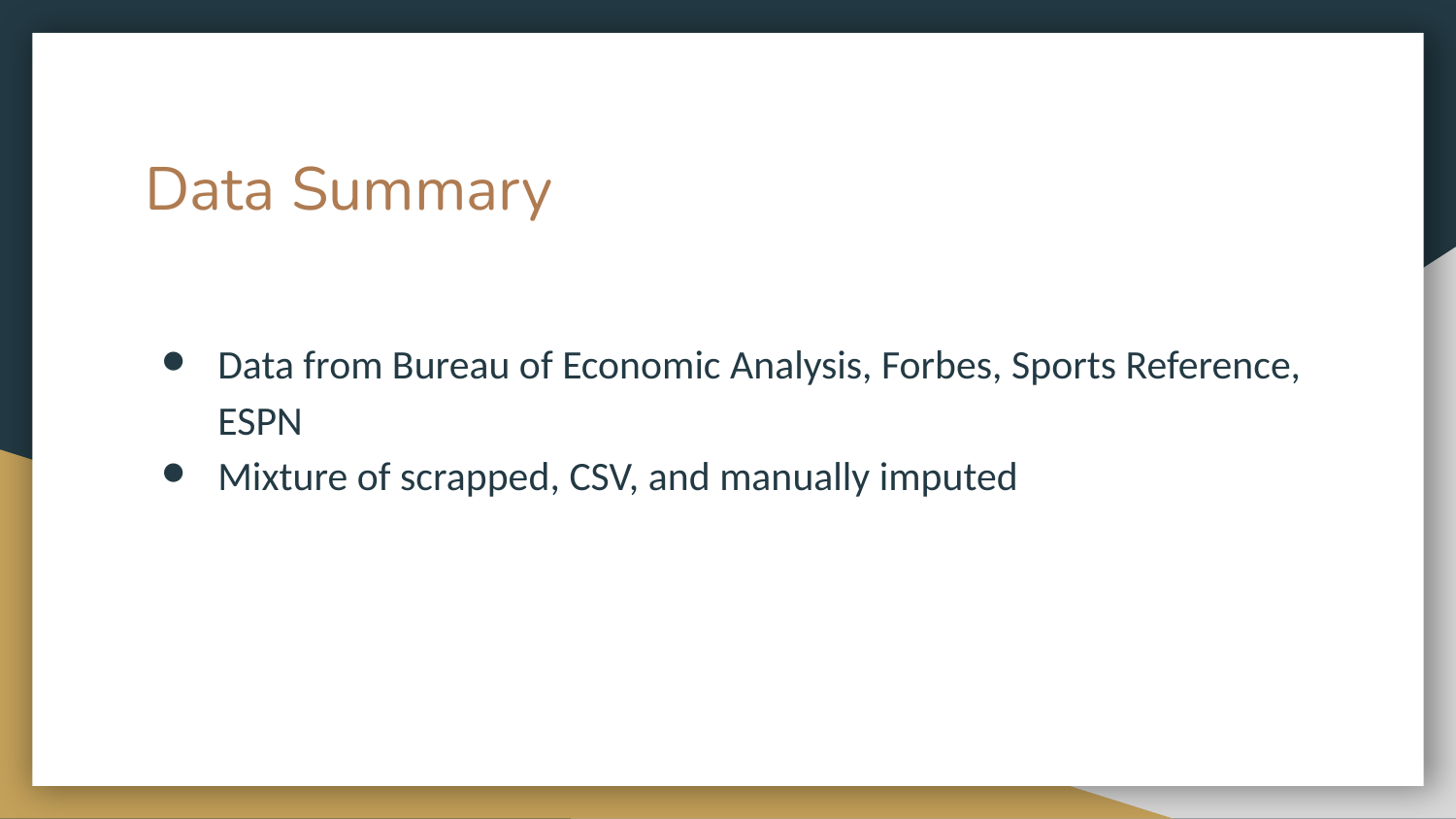

# Data Summary
Data from Bureau of Economic Analysis, Forbes, Sports Reference, ESPN
Mixture of scrapped, CSV, and manually imputed